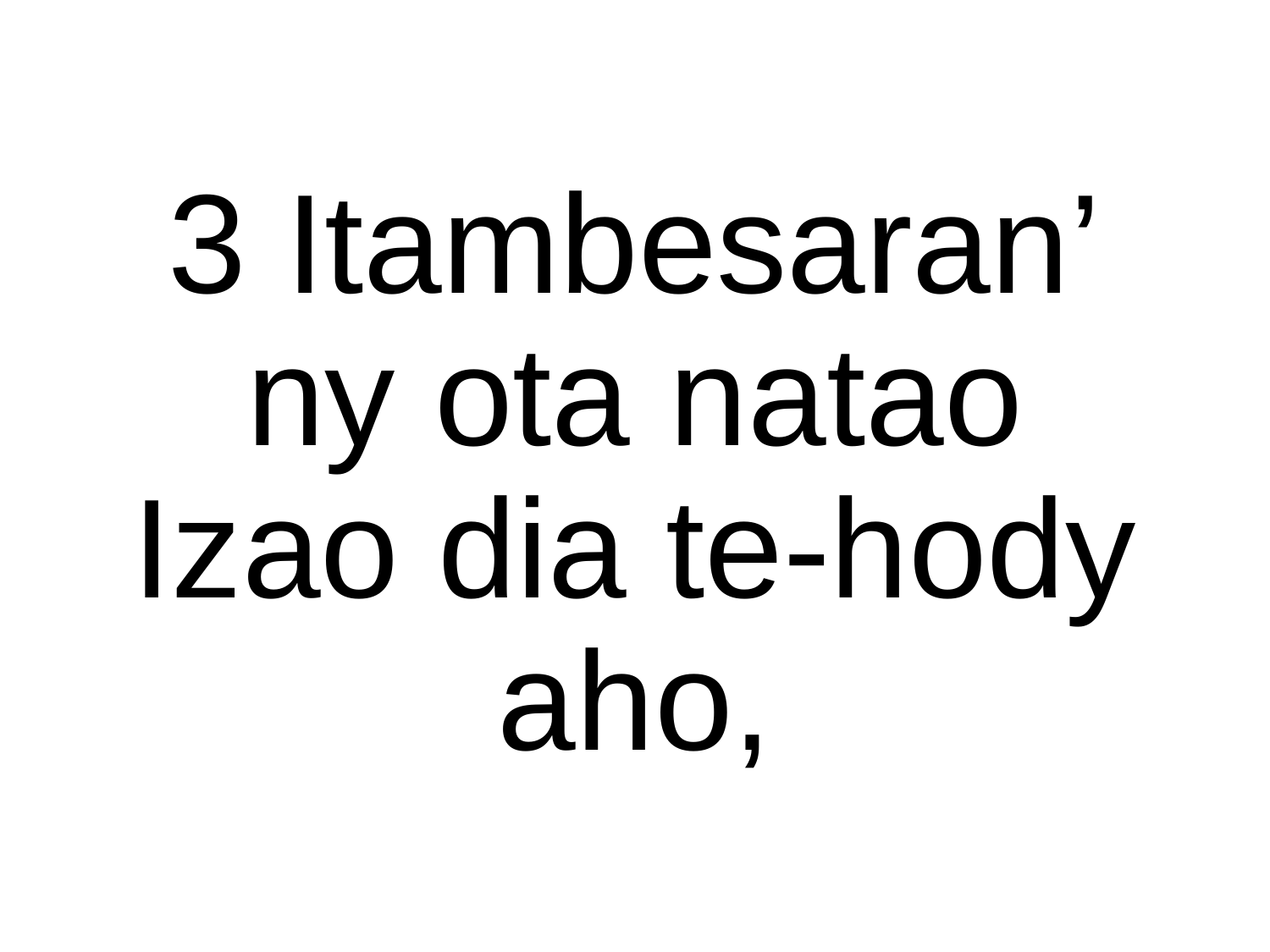

3 Itambesaran’
ny ota natao
Izao dia te-hody aho,